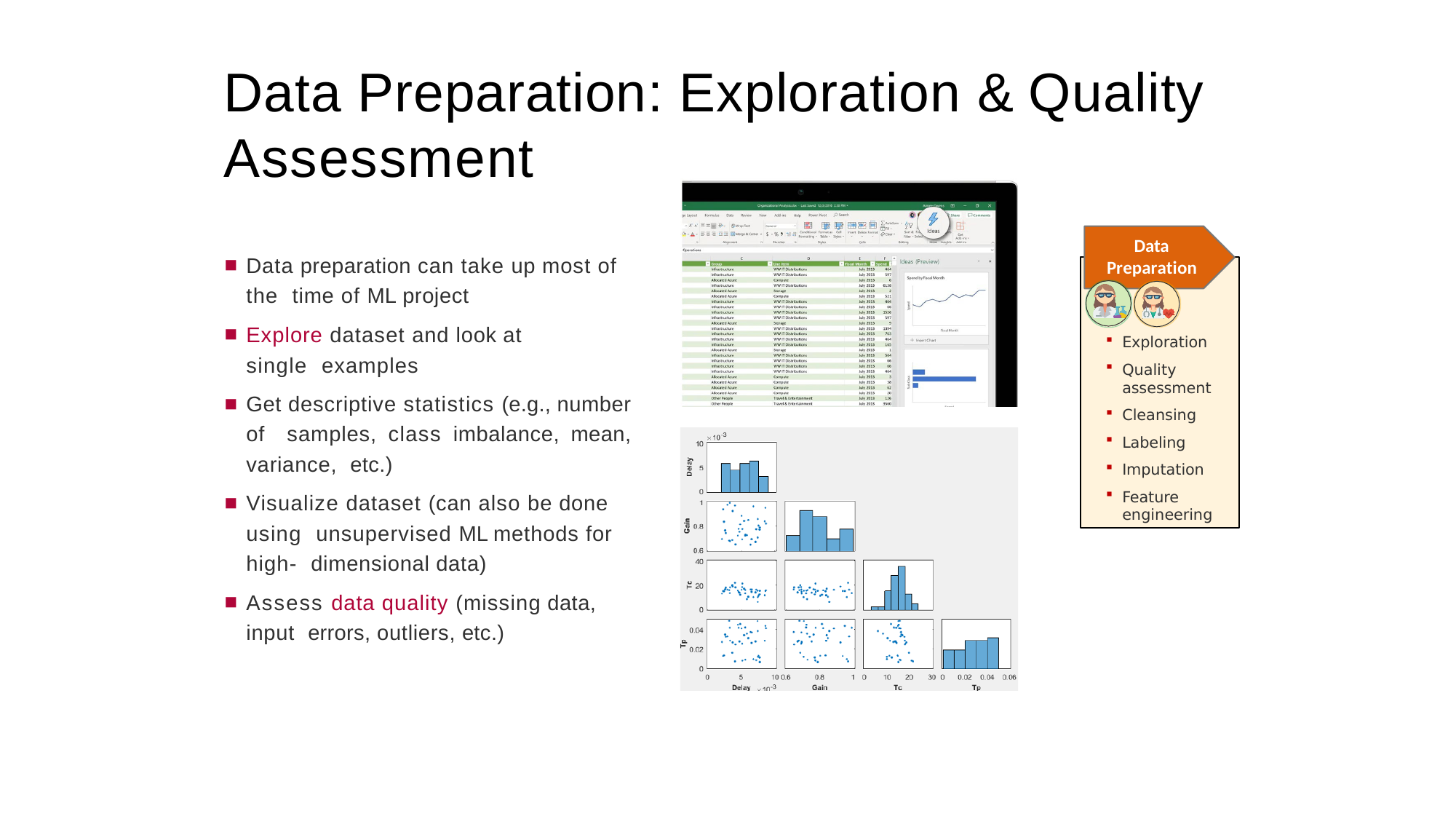

# Data Preparation: Exploration & Quality Assessment

Data  Preparation
Data preparation can take up most of the  time of ML project
Explore dataset and look at single  examples
Get descriptive statistics (e.g., number of  samples, class imbalance, mean, variance,  etc.)
Visualize dataset (can also be done using  unsupervised ML methods for high-  dimensional data)
Assess data quality (missing data, input  errors, outliers, etc.)

Exploration
Quality  assessment
Cleansing
Labeling
Imputation
Feature  engineering